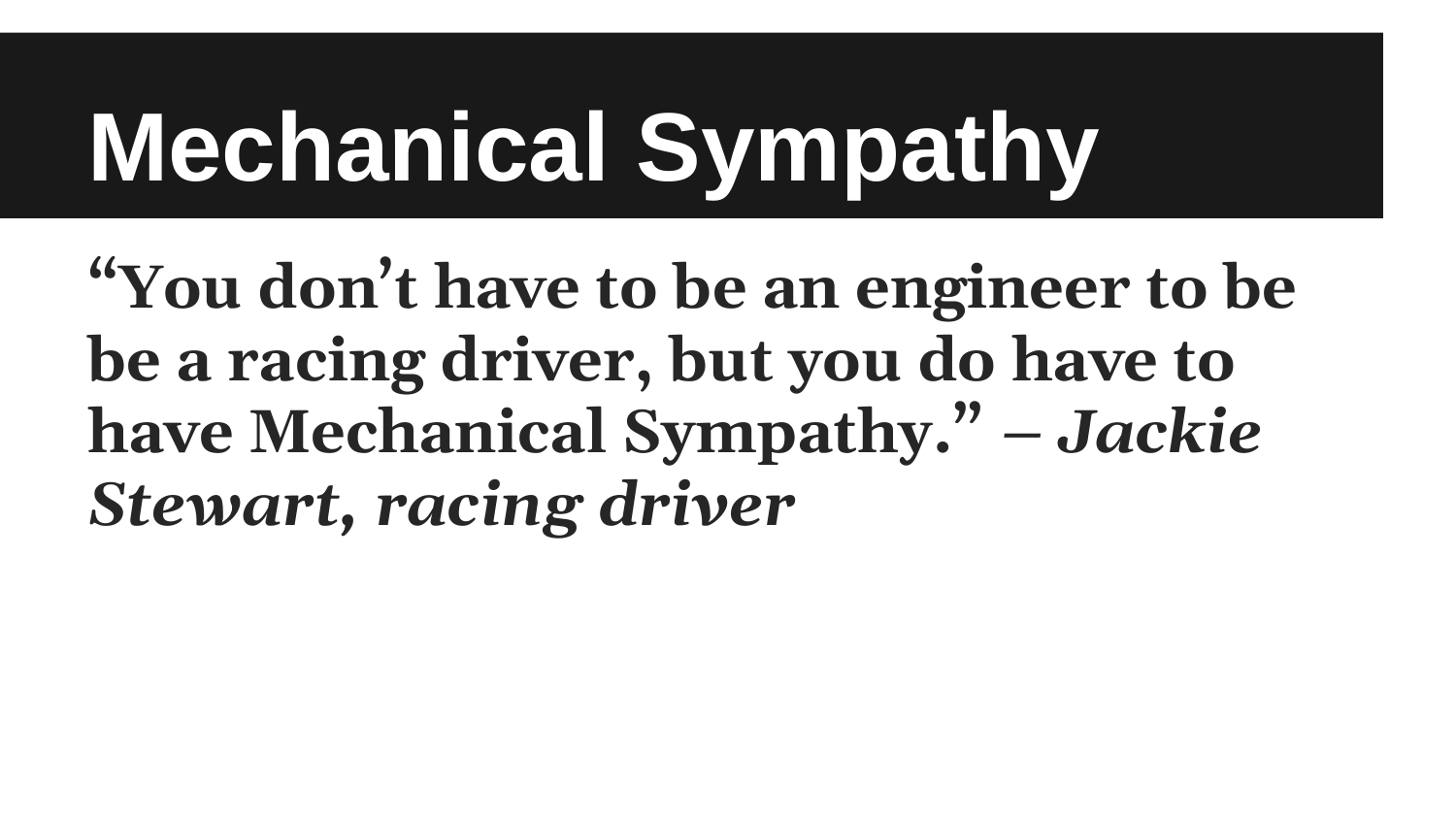

# Mechanical Sympathy
“You don’t have to be an engineer to be be a racing driver, but you do have to have Mechanical Sympathy.” – Jackie Stewart, racing driver